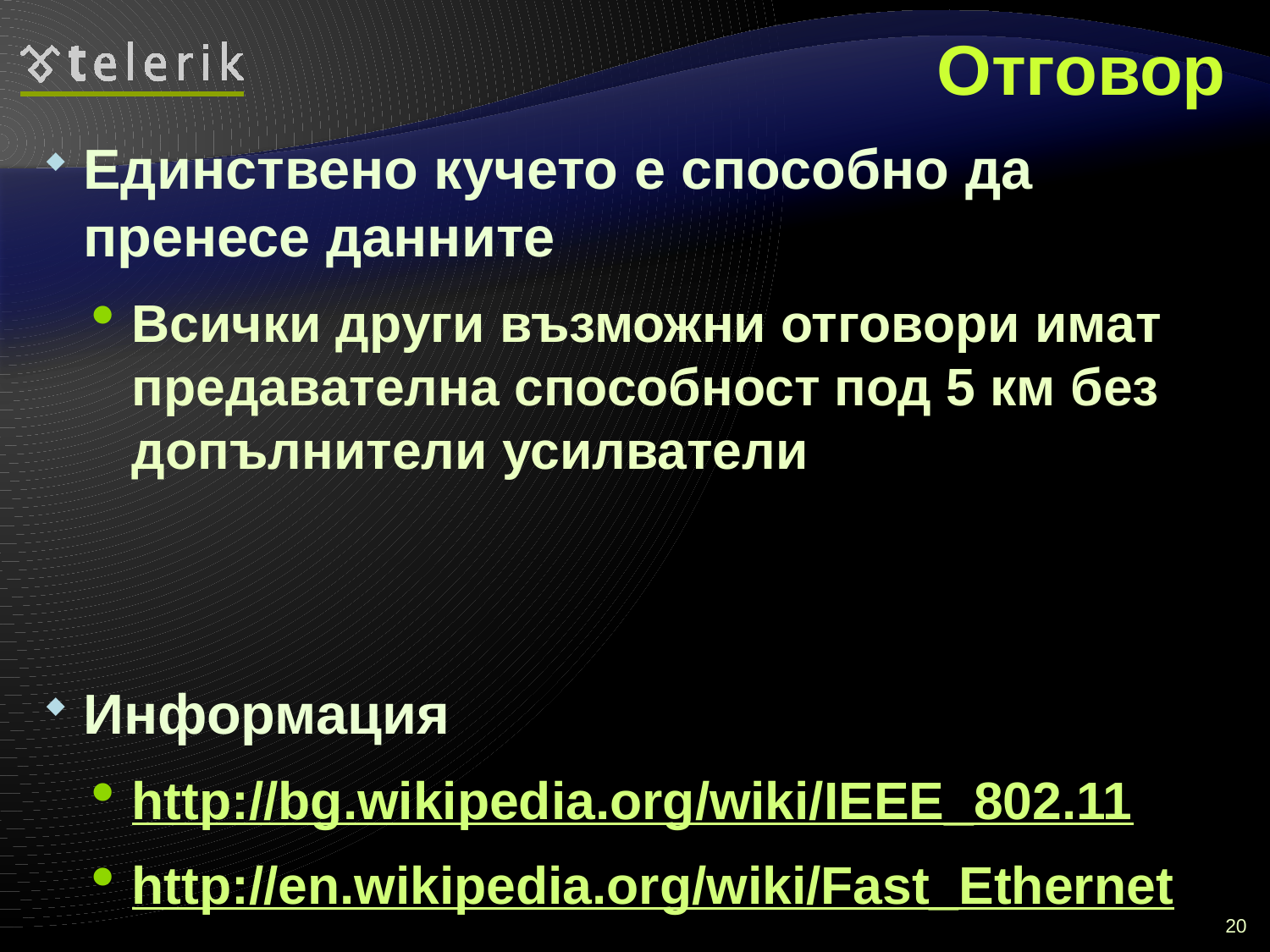

# Отговор
Единствено кучето е способно да пренесе данните
Всички други възможни отговори имат предавателна способност под 5 км без допълнители усилватели

Информация
http://bg.wikipedia.org/wiki/IEEE_802.11
http://en.wikipedia.org/wiki/Fast_Ethernet
20